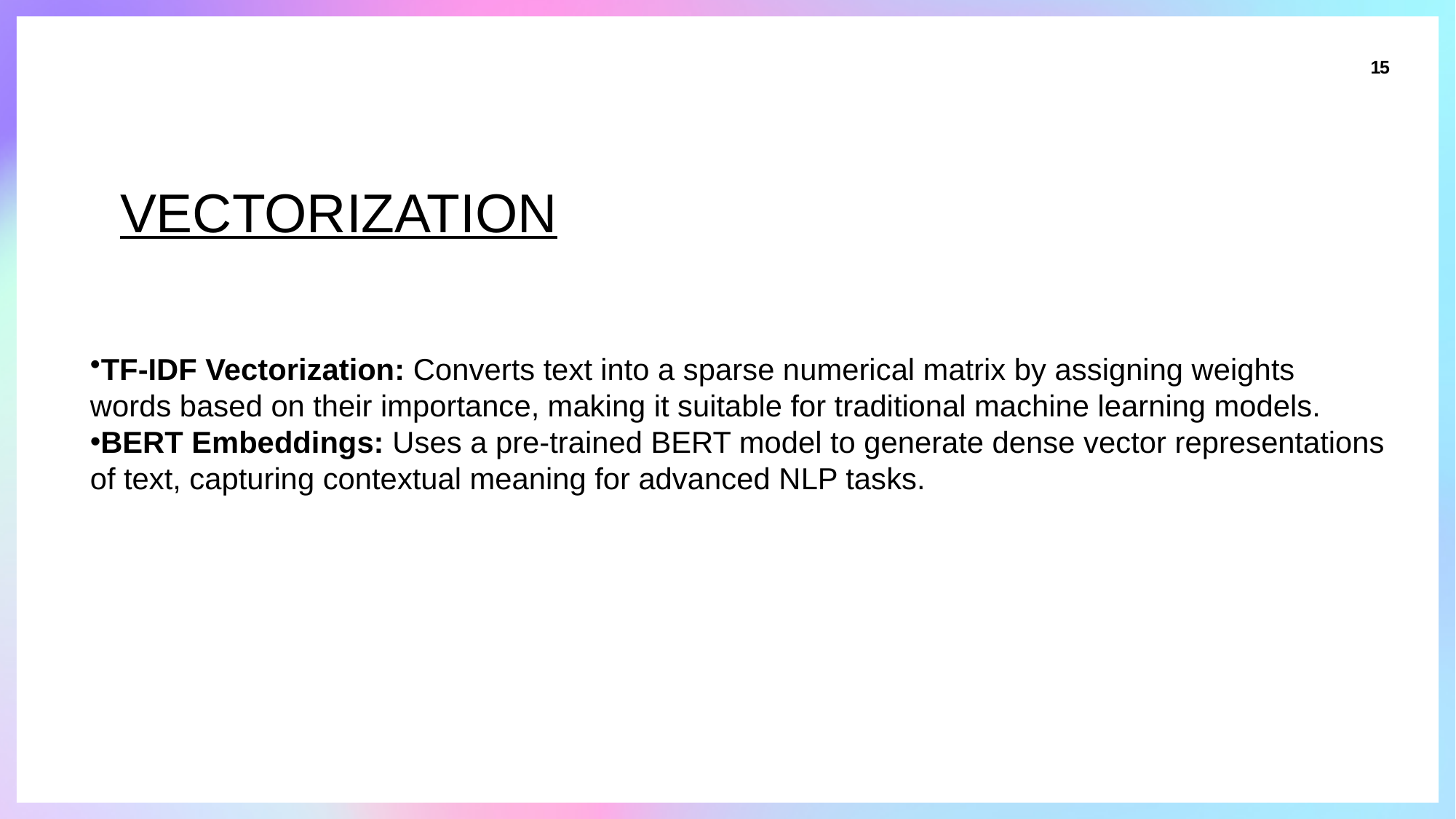

15
# VECTORIZATION

TF-IDF Vectorization: Converts text into a sparse numerical matrix by assigning weights
words based on their importance, making it suitable for traditional machine learning models.
BERT Embeddings: Uses a pre-trained BERT model to generate dense vector representations of text, capturing contextual meaning for advanced NLP tasks.